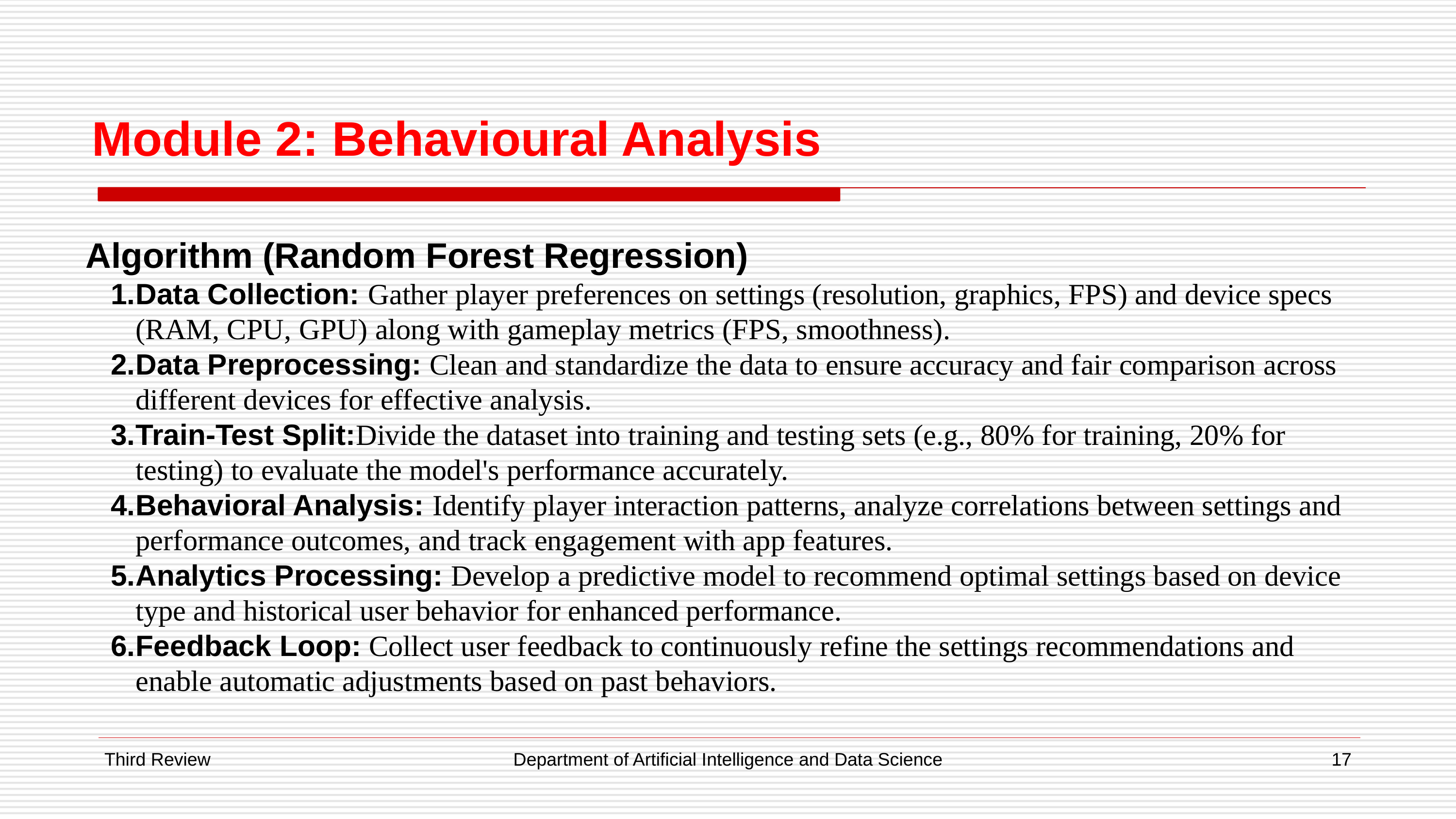

Module 2: Behavioural Analysis

Algorithm (Random Forest Regression)
Data Collection: Gather player preferences on settings (resolution, graphics, FPS) and device specs (RAM, CPU, GPU) along with gameplay metrics (FPS, smoothness).
Data Preprocessing: Clean and standardize the data to ensure accuracy and fair comparison across different devices for effective analysis.
Train-Test Split:Divide the dataset into training and testing sets (e.g., 80% for training, 20% for testing) to evaluate the model's performance accurately.
Behavioral Analysis: Identify player interaction patterns, analyze correlations between settings and performance outcomes, and track engagement with app features.
Analytics Processing: Develop a predictive model to recommend optimal settings based on device type and historical user behavior for enhanced performance.
Feedback Loop: Collect user feedback to continuously refine the settings recommendations and enable automatic adjustments based on past behaviors.

Third Review
Department of Artificial Intelligence and Data Science
17